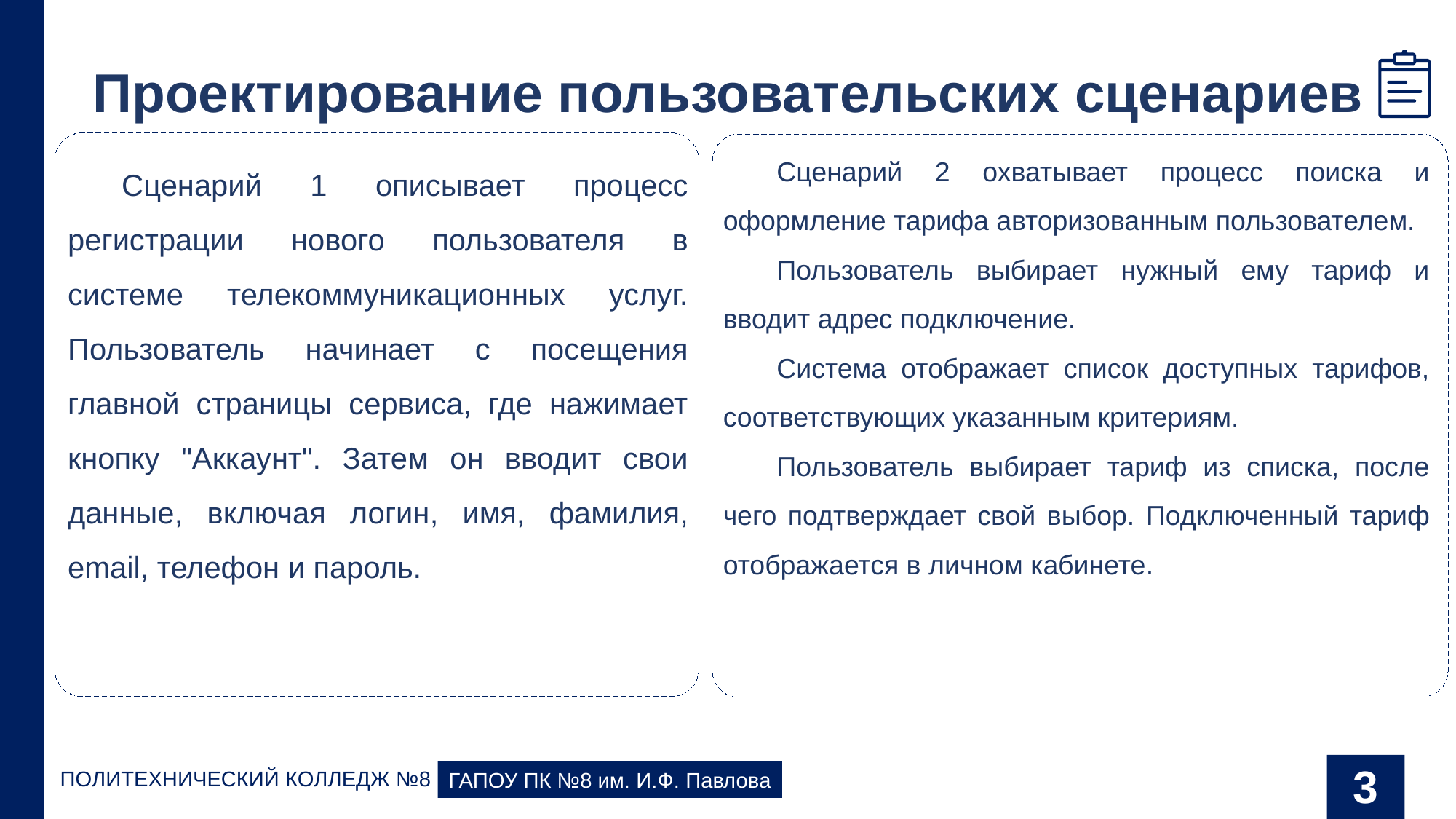

Проектирование пользовательских сценариев

Сценарий 2 охватывает процесс поиска и оформление тарифа авторизованным пользователем.
Пользователь выбирает нужный ему тариф и вводит адрес подключение.
Система отображает список доступных тарифов, соответствующих указанным критериям.
Пользователь выбирает тариф из списка, после чего подтверждает свой выбор. Подключенный тариф отображается в личном кабинете.

Сценарий 1 описывает процесс регистрации нового пользователя в системе телекоммуникационных услуг. Пользователь начинает с посещения главной страницы сервиса, где нажимает кнопку "Аккаунт". Затем он вводит свои данные, включая логин, имя, фамилия, email, телефон и пароль.

ПОЛИТЕХНИЧЕСКИЙ КОЛЛЕДЖ №8
3
ГАПОУ ПК №8 им. И.Ф. Павлова